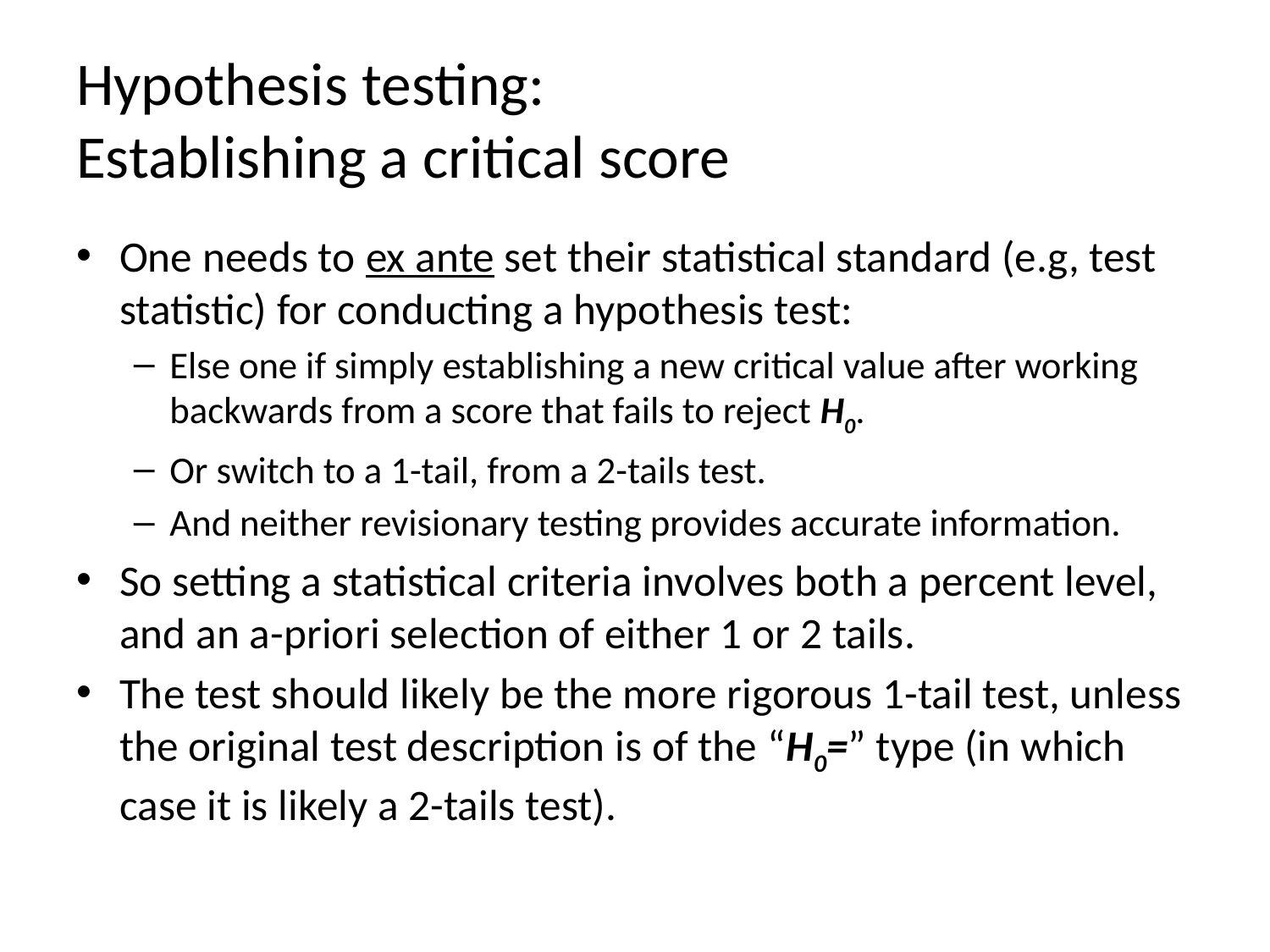

# Hypothesis testing: Establishing a critical score
One needs to ex ante set their statistical standard (e.g, test statistic) for conducting a hypothesis test:
Else one if simply establishing a new critical value after working backwards from a score that fails to reject H0.
Or switch to a 1-tail, from a 2-tails test.
And neither revisionary testing provides accurate information.
So setting a statistical criteria involves both a percent level, and an a-priori selection of either 1 or 2 tails.
The test should likely be the more rigorous 1-tail test, unless the original test description is of the “H0=” type (in which case it is likely a 2-tails test).